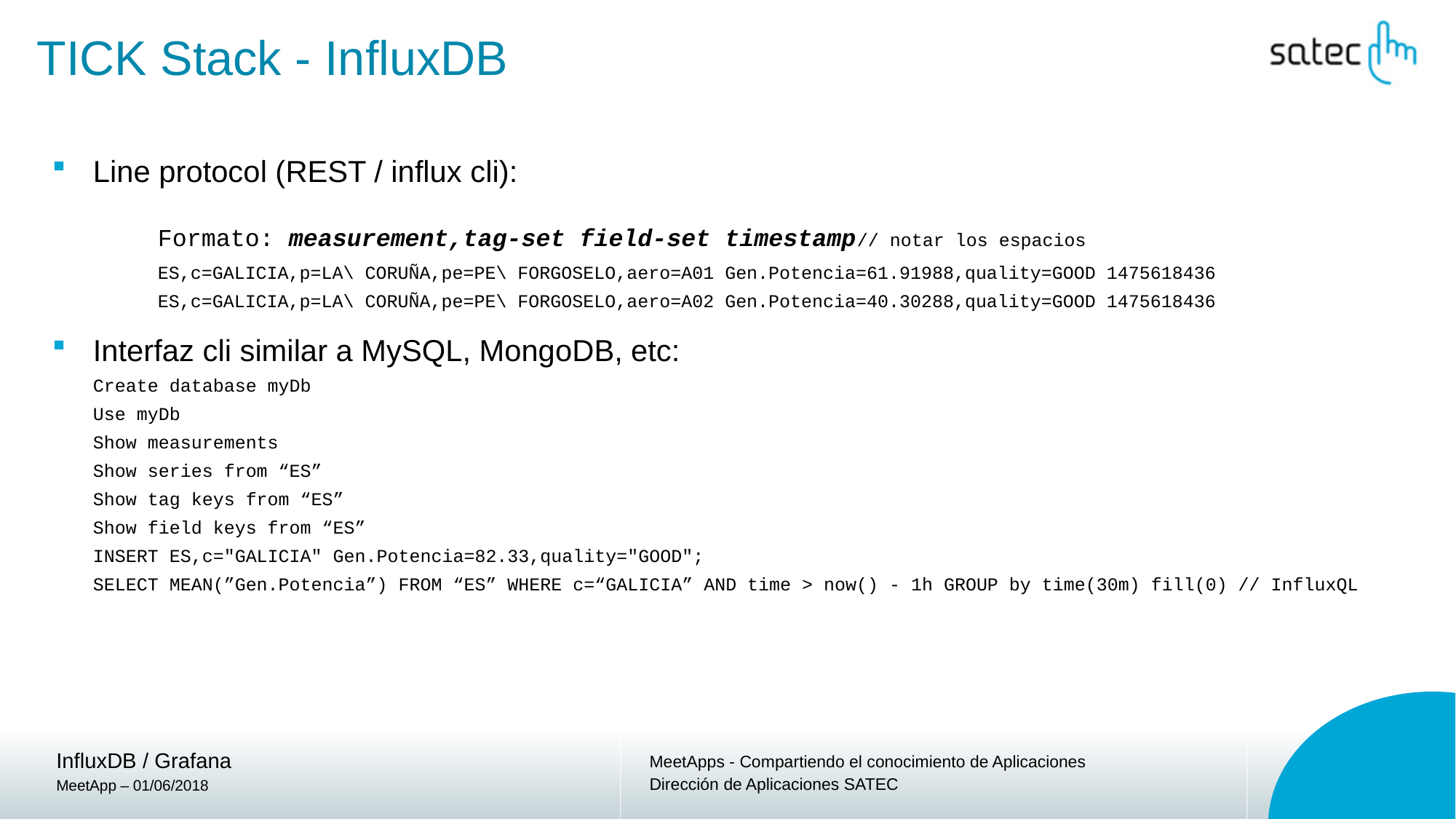

# TICK Stack - InfluxDB
Line protocol (REST / influx cli):
	Formato: measurement,tag-set field-set timestamp	// notar los espacios
	ES,c=GALICIA,p=LA\ CORUÑA,pe=PE\ FORGOSELO,aero=A01 Gen.Potencia=61.91988,quality=GOOD 1475618436
	ES,c=GALICIA,p=LA\ CORUÑA,pe=PE\ FORGOSELO,aero=A02 Gen.Potencia=40.30288,quality=GOOD 1475618436
Interfaz cli similar a MySQL, MongoDB, etc:
Create database myDb
Use myDb
Show measurements
Show series from “ES”
Show tag keys from “ES”
Show field keys from “ES”
INSERT ES,c="GALICIA" Gen.Potencia=82.33,quality="GOOD";
SELECT MEAN(”Gen.Potencia”) FROM “ES” WHERE c=“GALICIA” AND time > now() - 1h GROUP by time(30m) fill(0) // InfluxQL